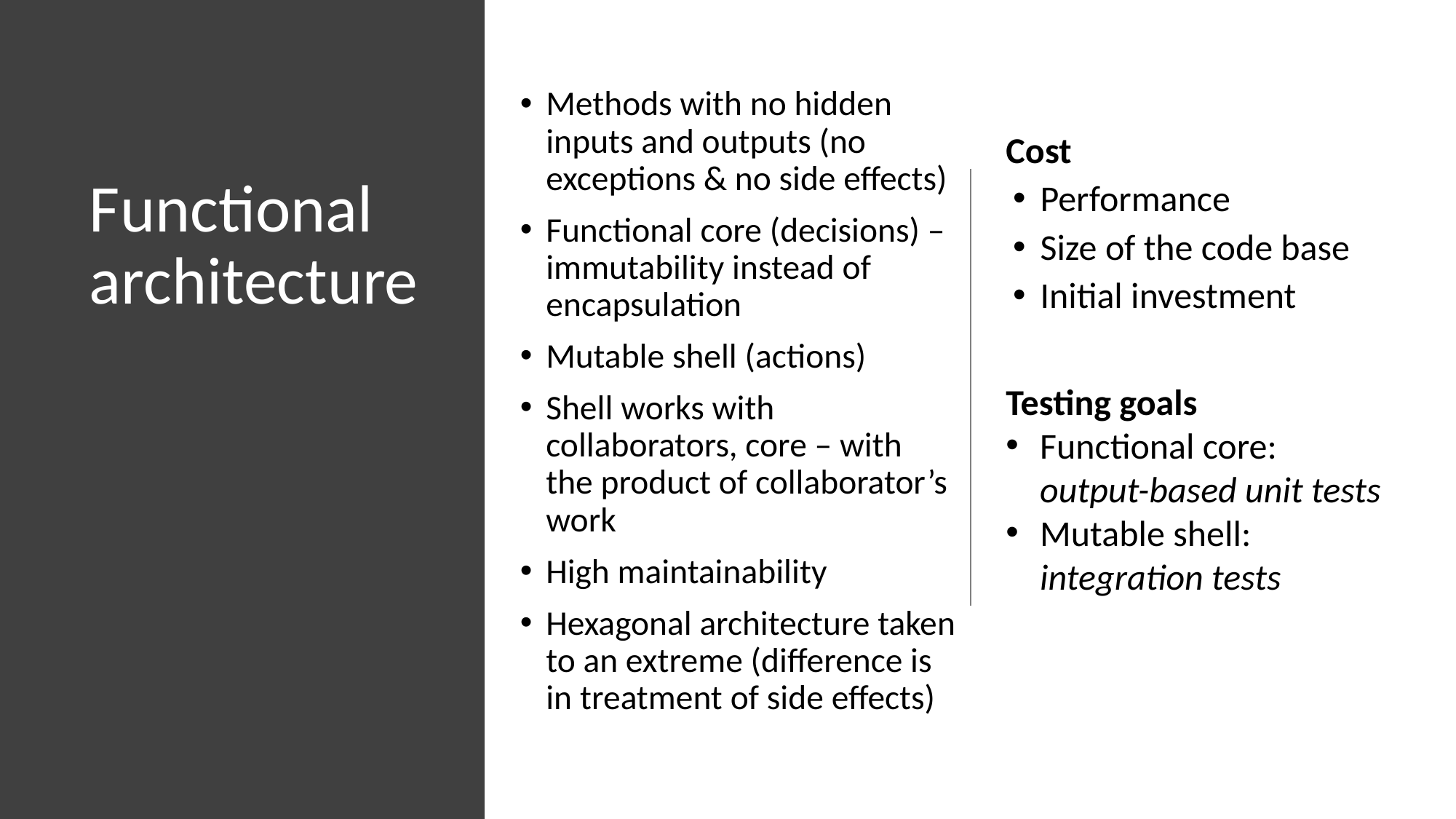

Methods with no hidden inputs and outputs (no exceptions & no side effects)
Functional core (decisions) – immutability instead of encapsulation
Mutable shell (actions)
Shell works with collaborators, core – with the product of collaborator’s work
High maintainability
Hexagonal architecture taken to an extreme (difference is in treatment of side effects)
Cost
Performance
Size of the code base
Initial investment
# Functional architecture

Testing goals
Functional core:
output-based unit tests
Mutable shell:
integration tests